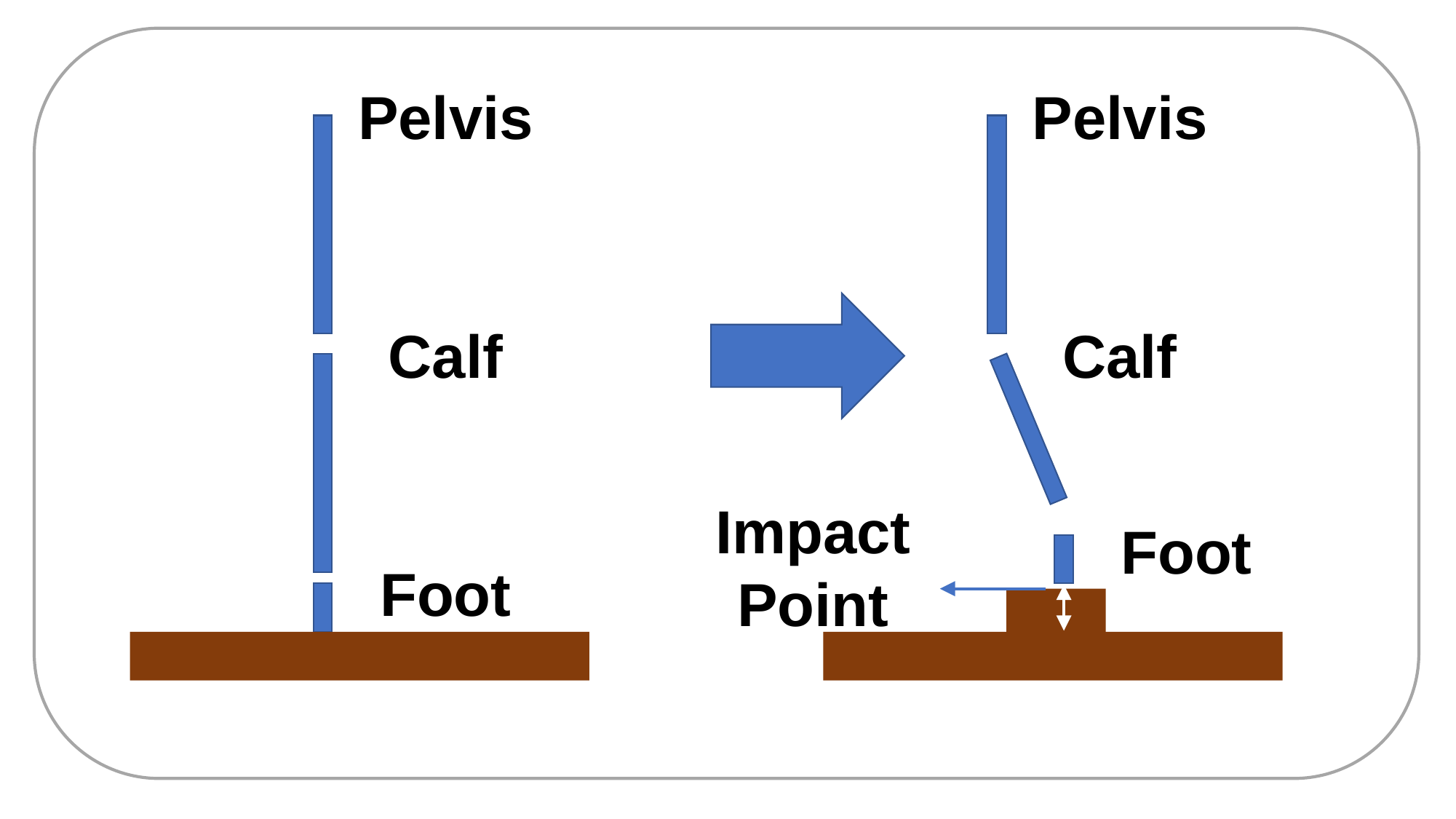

Pelvis
Pelvis

Calf
Calf

Impact
Point
Foot

Foot